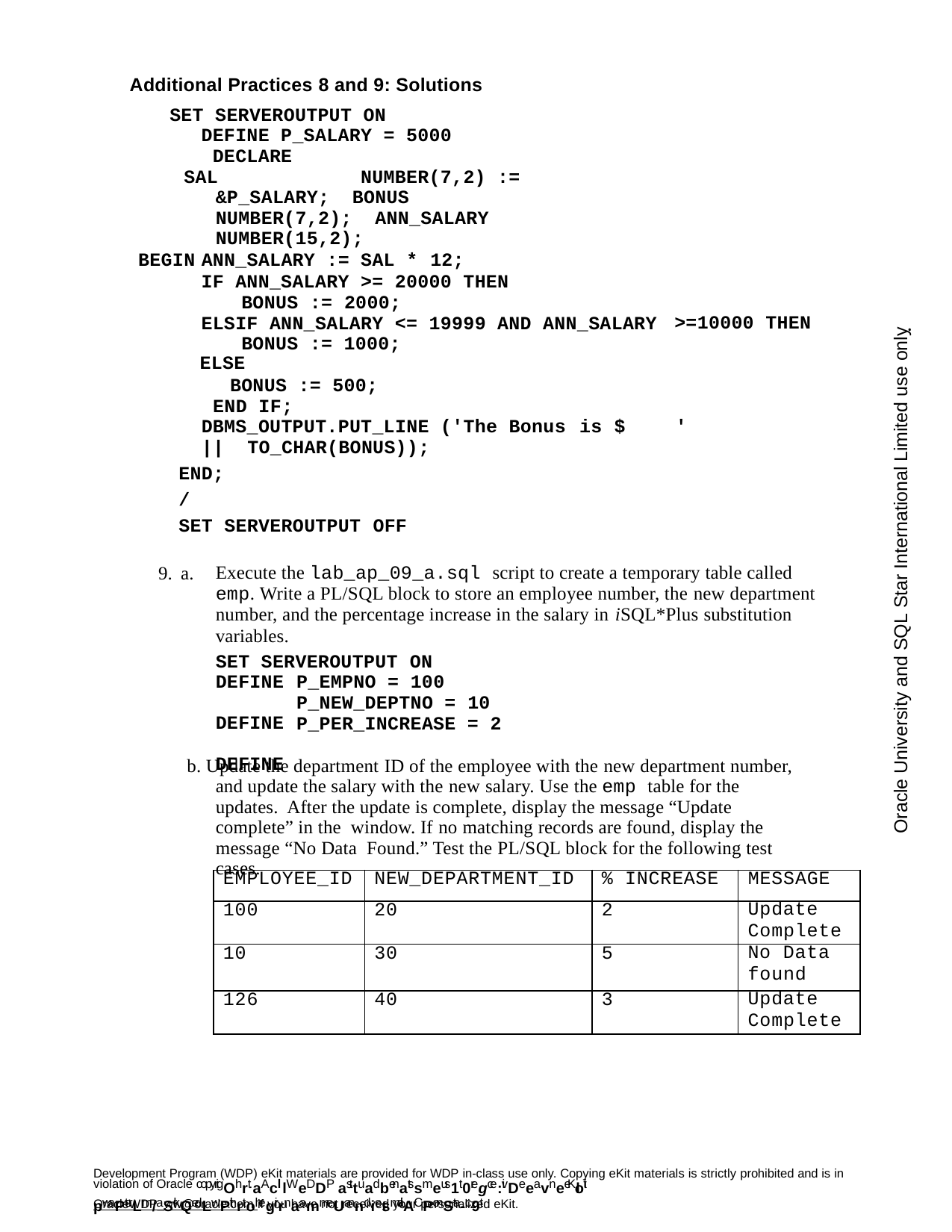

Additional Practices 8 and 9: Solutions
SET SERVEROUTPUT ON  DEFINE P_SALARY = 5000  DECLARE
SAL	NUMBER(7,2) := &P_SALARY;  BONUS	NUMBER(7,2);  ANN_SALARY NUMBER(15,2);
BEGIN
ANN_SALARY := SAL * 12;
IF ANN_SALARY >= 20000 THEN  BONUS := 2000;
ELSIF ANN_SALARY <= 19999 AND ANN_SALARY  BONUS := 1000;
ELSE
BONUS := 500;  END IF;
>=10000 THEN
Oracle University and SQL Star International Limited use onlyฺ
DBMS_OUTPUT.PUT_LINE ('The Bonus is $	' ||  TO_CHAR(BONUS));
END;
/
SET SERVEROUTPUT OFF
9. a.
Execute the lab_ap_09_a.sql script to create a temporary table called  emp. Write a PL/SQL block to store an employee number, the new department  number, and the percentage increase in the salary in iSQL*Plus substitution  variables.
SET SERVEROUTPUT ON
DEFINE  DEFINE  DEFINE
P_EMPNO = 100
P_NEW_DEPTNO = 10
P_PER_INCREASE = 2
b. Update the department ID of the employee with the new department number,  and update the salary with the new salary. Use the emp table for the updates.  After the update is complete, display the message “Update complete” in the  window. If no matching records are found, display the message “No Data  Found.” Test the PL/SQL block for the following test cases.
| EMPLOYEE\_ID | NEW\_DEPARTMENT\_ID | % INCREASE | MESSAGE |
| --- | --- | --- | --- |
| 100 | 20 | 2 | Update Complete |
| 10 | 30 | 5 | No Data found |
| 126 | 40 | 3 | Update Complete |
Development Program (WDP) eKit materials are provided for WDP in-class use only. Copying eKit materials is strictly prohibited and is in
violation of Oracle copyrigOhrt.aAcll lWeDDP asttuadbenatssmeus1t0regce:ivDeeavn eeKloit pwaPterLm/aSrkQedLwPithrtohegirrnaammeUanndietsmail.ACPonSta-c9t
OracleWDP_ww@oracle.com if you have not received your personalized eKit.